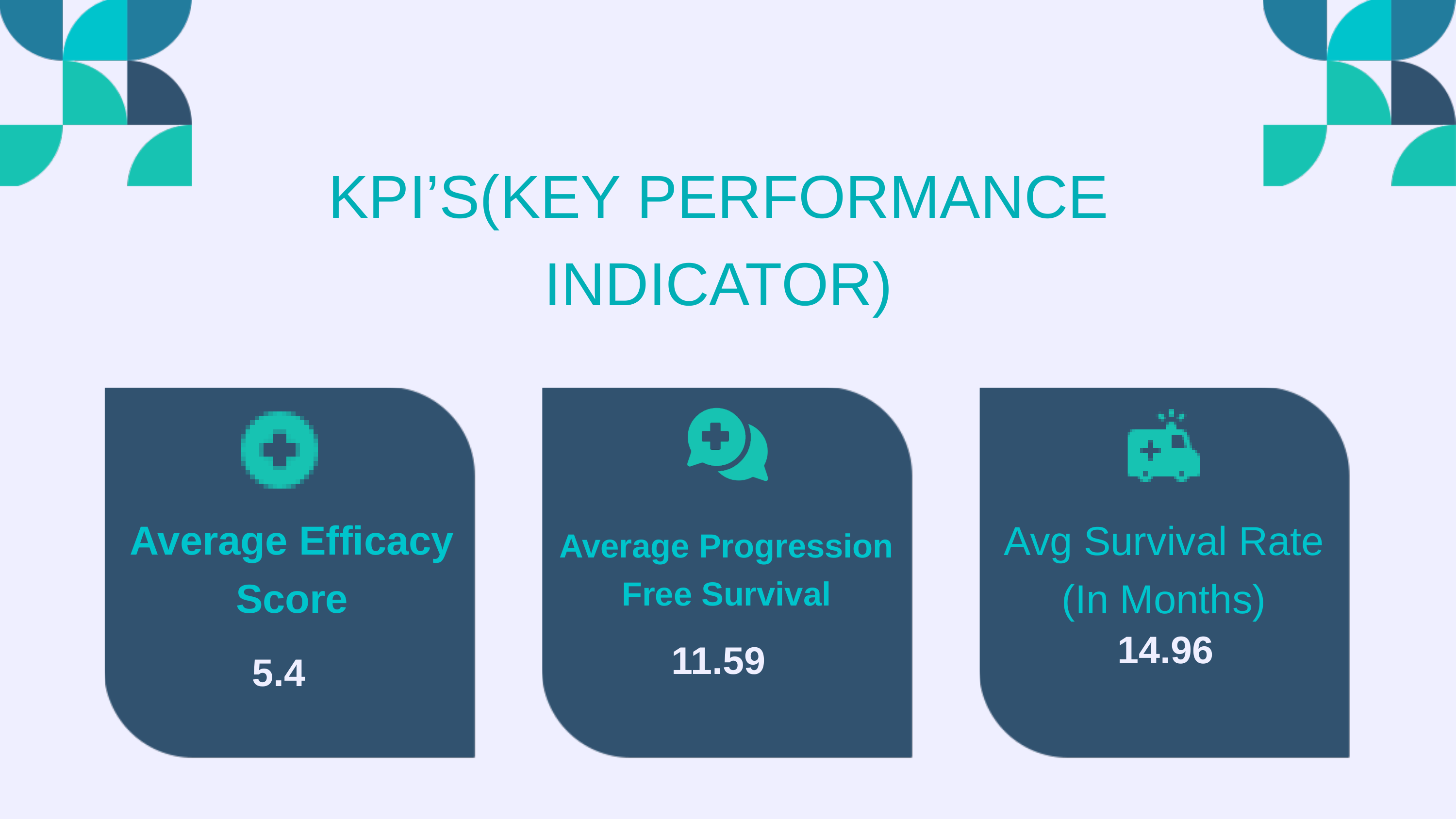

KPI’S(KEY PERFORMANCE INDICATOR)

Average Efficacy Score
Avg Survival Rate (In Months)
Average Progression Free Survival
14.96
11.59
5.4